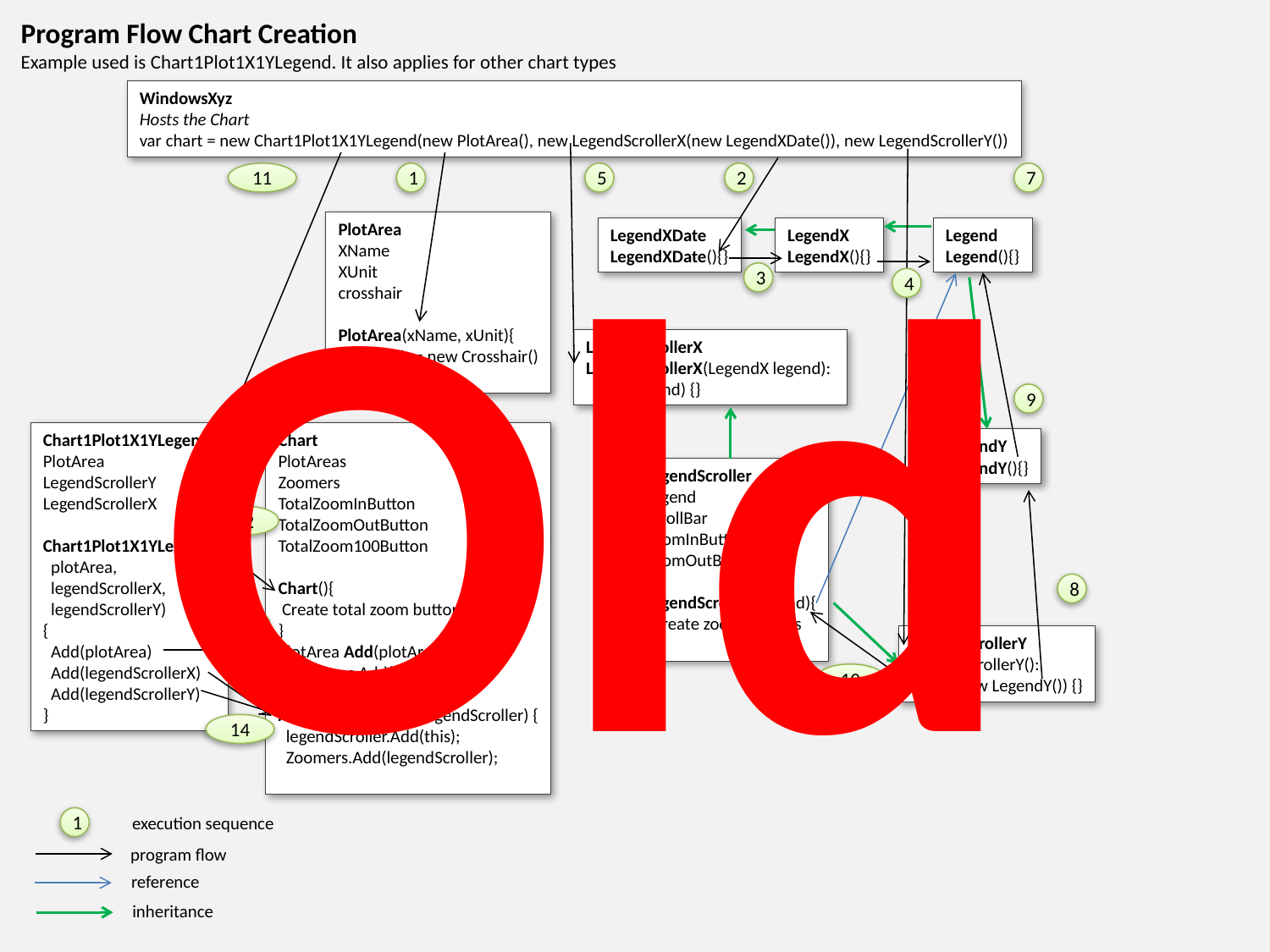

Program Flow Chart Creation
Example used is Chart1Plot1X1YLegend. It also applies for other chart types
WindowsXyz
Hosts the Chart
var chart = new Chart1Plot1X1YLegend(new PlotArea(), new LegendScrollerX(new LegendXDate()), new LegendScrollerY())
Old
11
1
5
2
7
PlotArea
XName
XUnit
crosshair

PlotArea(xName, xUnit){
  crosshair = new Crosshair()
}
LegendXDate
LegendXDate(){}
LegendX
LegendX(){}
Legend
Legend(){}
3
4
LegendScrollerX
LegendScrollerX(LegendX legend):
  base(legend) {}
9
6
Chart1Plot1X1YLegend
PlotArea
LegendScrollerY
LegendScrollerX

Chart1Plot1X1YLegend(
  plotArea,
  legendScrollerX,
  legendScrollerY)
{
  Add(plotArea)
  Add(legendScrollerX)
  Add(legendScrollerY)
}
Chart
PlotAreas
Zoomers
TotalZoomInButton
TotalZoomOutButton
TotalZoom100Button

Chart(){
 Create total zoom buttons
}
PlotArea Add(plotArea) {
  PlotAreas.Add(plotArea)
}
Add(LegendScroller legendScroller) {
  legendScroller.Add(this);
  Zoomers.Add(legendScroller);

LegendY
LegendY(){}
LegendScroller
Legend
ScrollBar
ZoomInButton
ZoomOutButton

LegendScroller(legend){
  Create zoom buttons
}
12
8
13
LegendScrollerY
LegendScrollerY():
  base(new LegendY()) {}
10
14
execution sequence
1
program flow
reference
inheritance